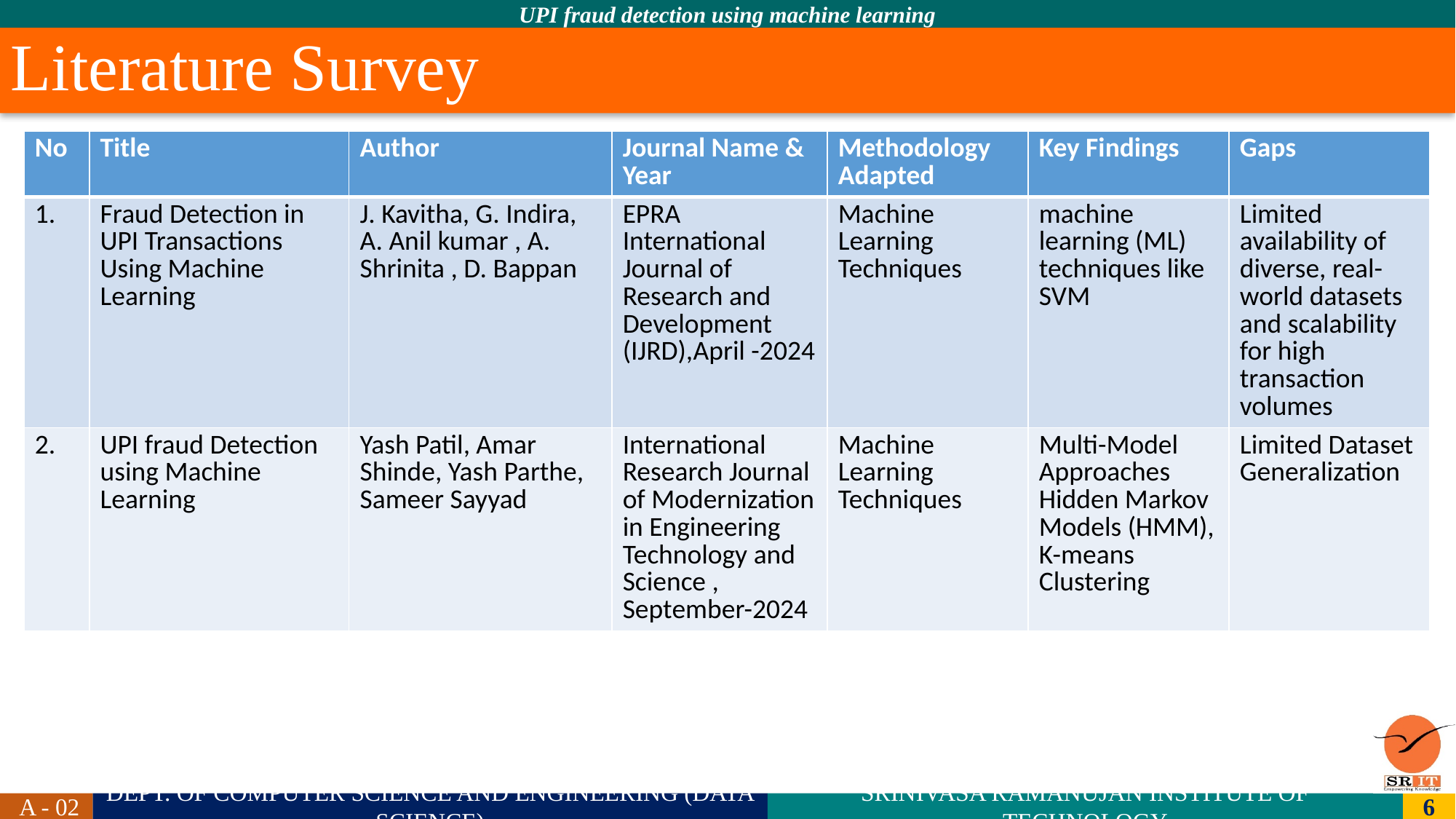

# Literature Survey
| No | Title | Author | Journal Name & Year | Methodology Adapted | Key Findings | Gaps |
| --- | --- | --- | --- | --- | --- | --- |
| 1. | Fraud Detection in UPI Transactions Using Machine Learning | J. Kavitha, G. Indira, A. Anil kumar , A. Shrinita , D. Bappan | EPRA International Journal of Research and Development (IJRD),April -2024 | Machine Learning Techniques | machine learning (ML) techniques like SVM | Limited availability of diverse, real-world datasets and scalability for high transaction volumes |
| 2. | UPI fraud Detection using Machine Learning | Yash Patil, Amar Shinde, Yash Parthe, Sameer Sayyad | International Research Journal of Modernization in Engineering Technology and Science , September-2024 | Machine Learning Techniques | Multi-Model Approaches Hidden Markov Models (HMM), K-means Clustering | Limited Dataset Generalization |